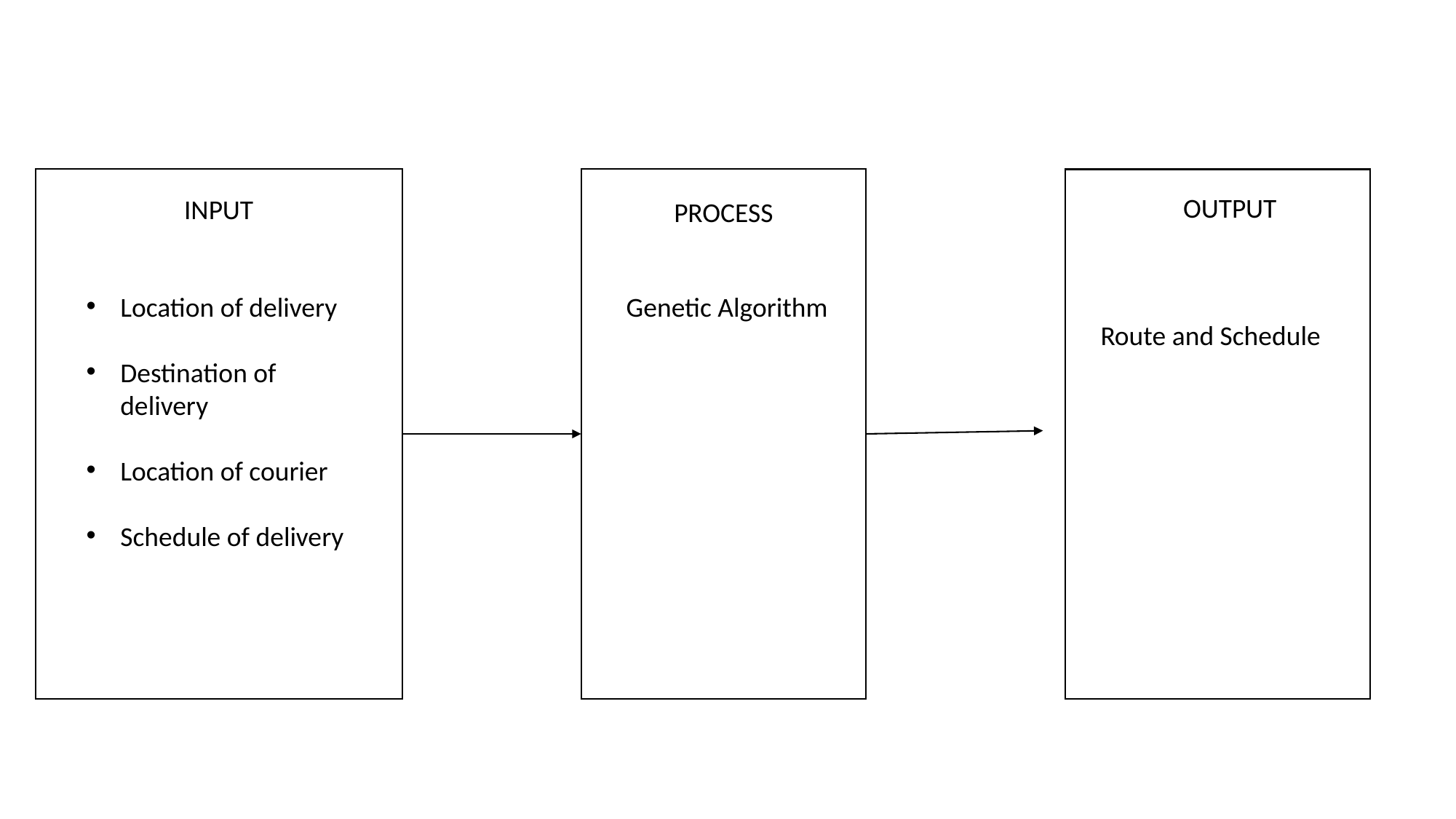

INPUT

OUTPUT
INPUT
PROCESS
Location of delivery

Destination of delivery

Location of courier

Schedule of delivery
Genetic Algorithm
Route and Schedule